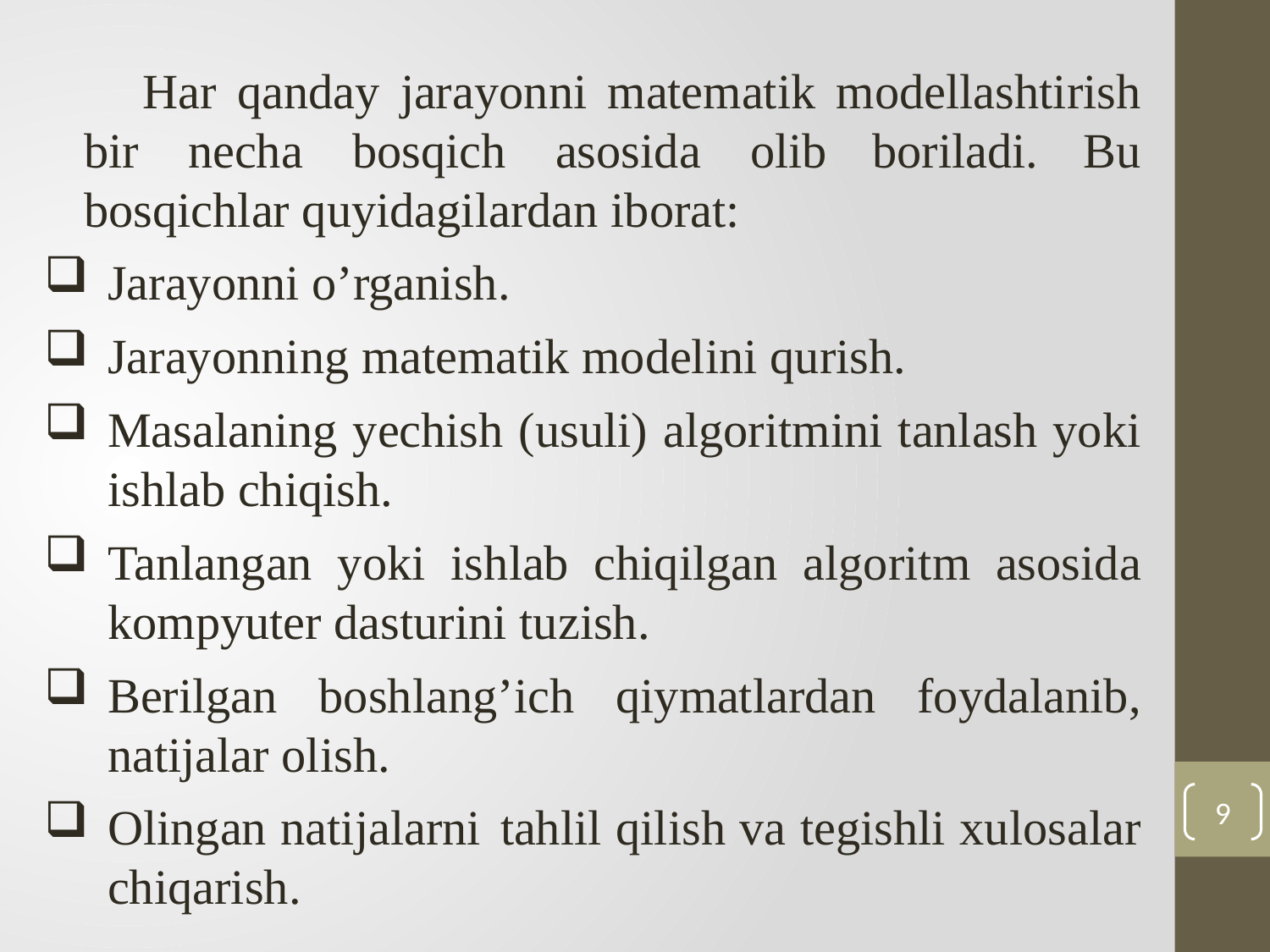

Har qanday jarayonni matematik modellashtirish bir necha bosqich asosida olib boriladi. Bu bosqichlar quyidagilardan iborat:
Jarayonni o’rganish.
Jarayonning matematik modelini qurish.
Masalaning yechish (usuli) algoritmini tanlash yoki ishlab chiqish.
Tanlangan yoki ishlab chiqilgan algoritm asosida kompyuter dasturini tuzish.
Berilgan boshlang’ich qiymatlardan foydalanib, natijalar olish.
Olingan natijalarni tahlil qilish va tegishli хulosalar chiqarish.
9